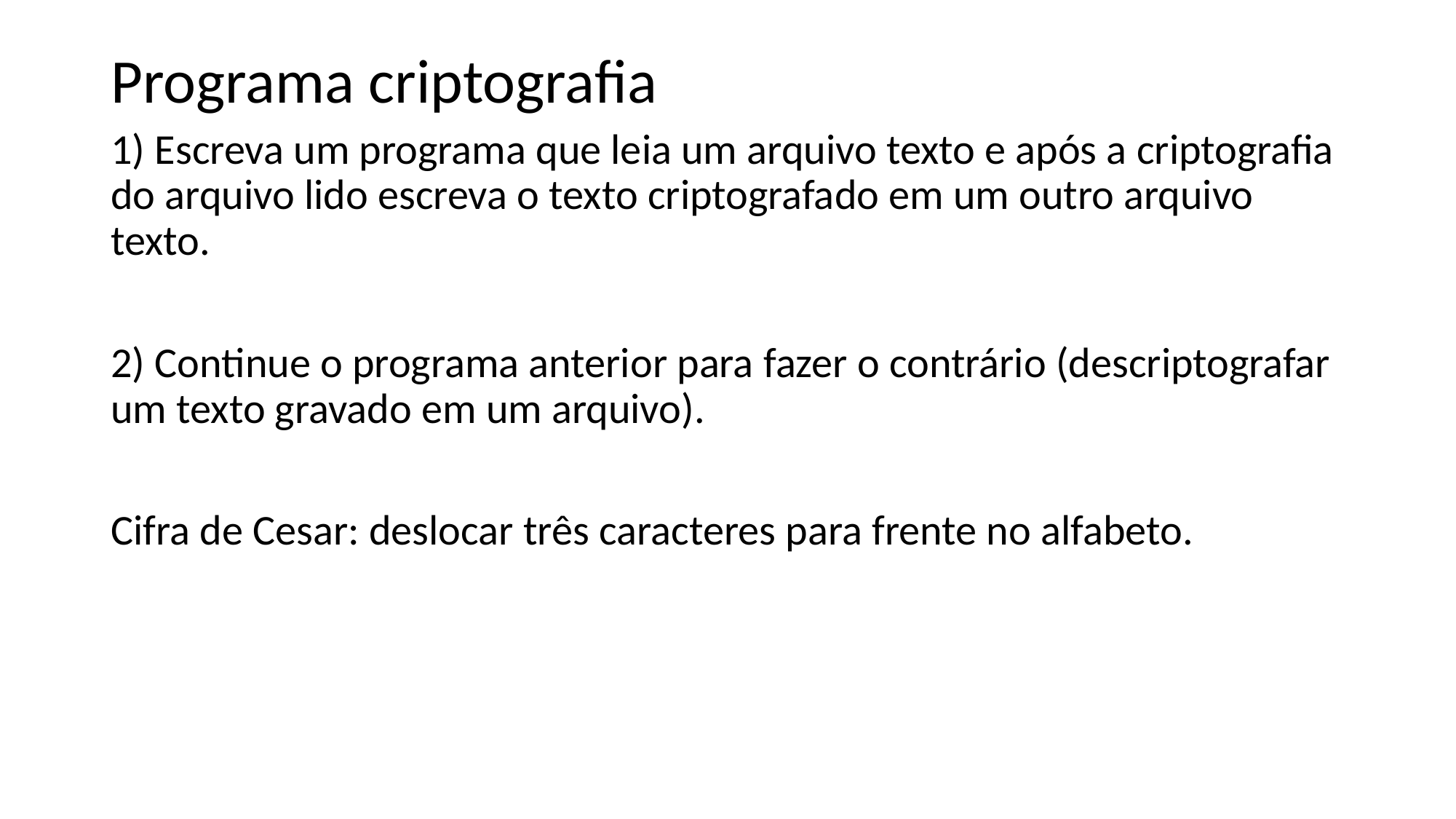

# Programa criptografia
1) Escreva um programa que leia um arquivo texto e após a criptografia do arquivo lido escreva o texto criptografado em um outro arquivo texto.

2) Continue o programa anterior para fazer o contrário (descriptografar um texto gravado em um arquivo).

Cifra de Cesar: deslocar três caracteres para frente no alfabeto.